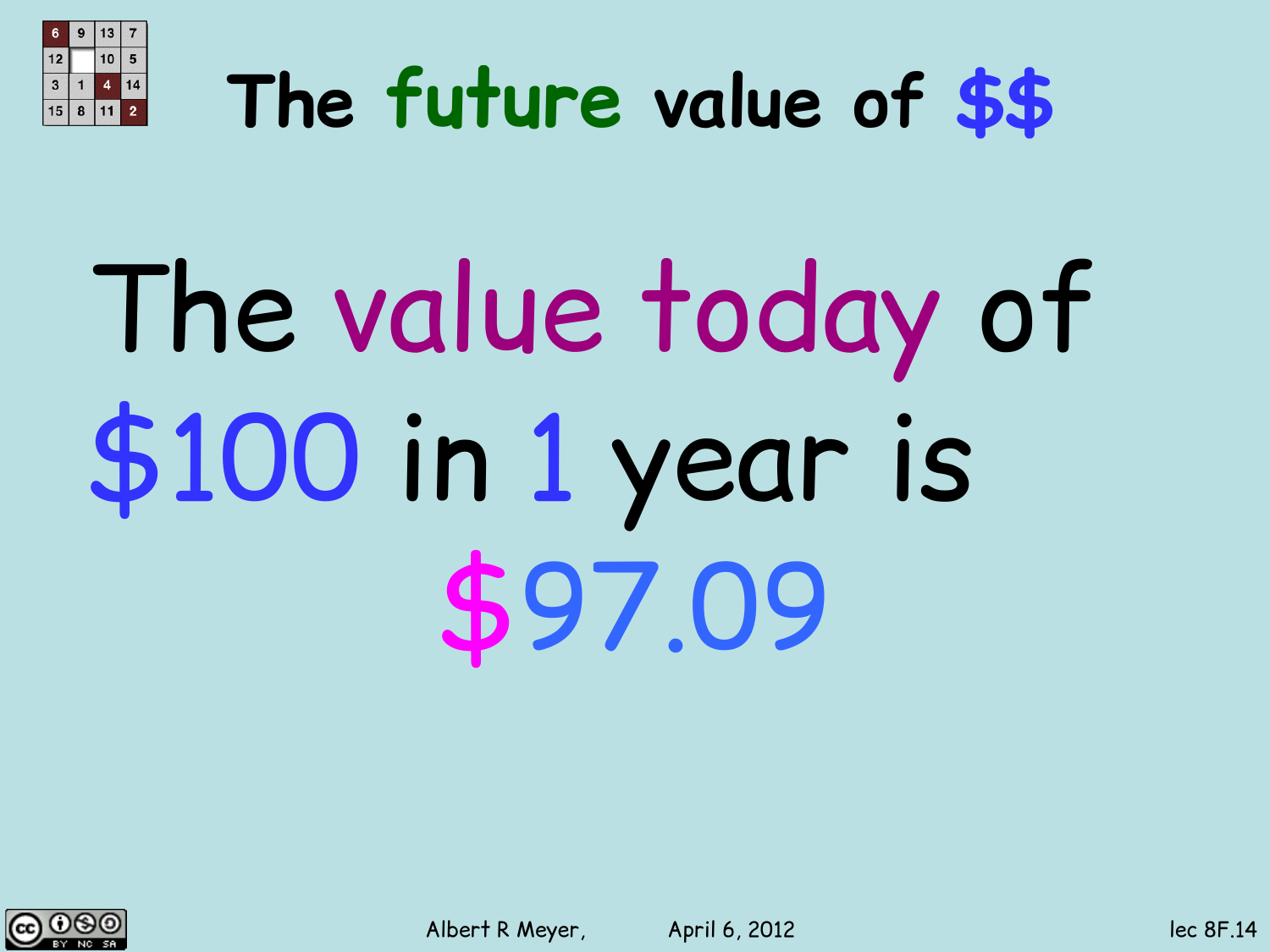

# The future value of $$
The value today of
$100 in 1 year is
$97.09